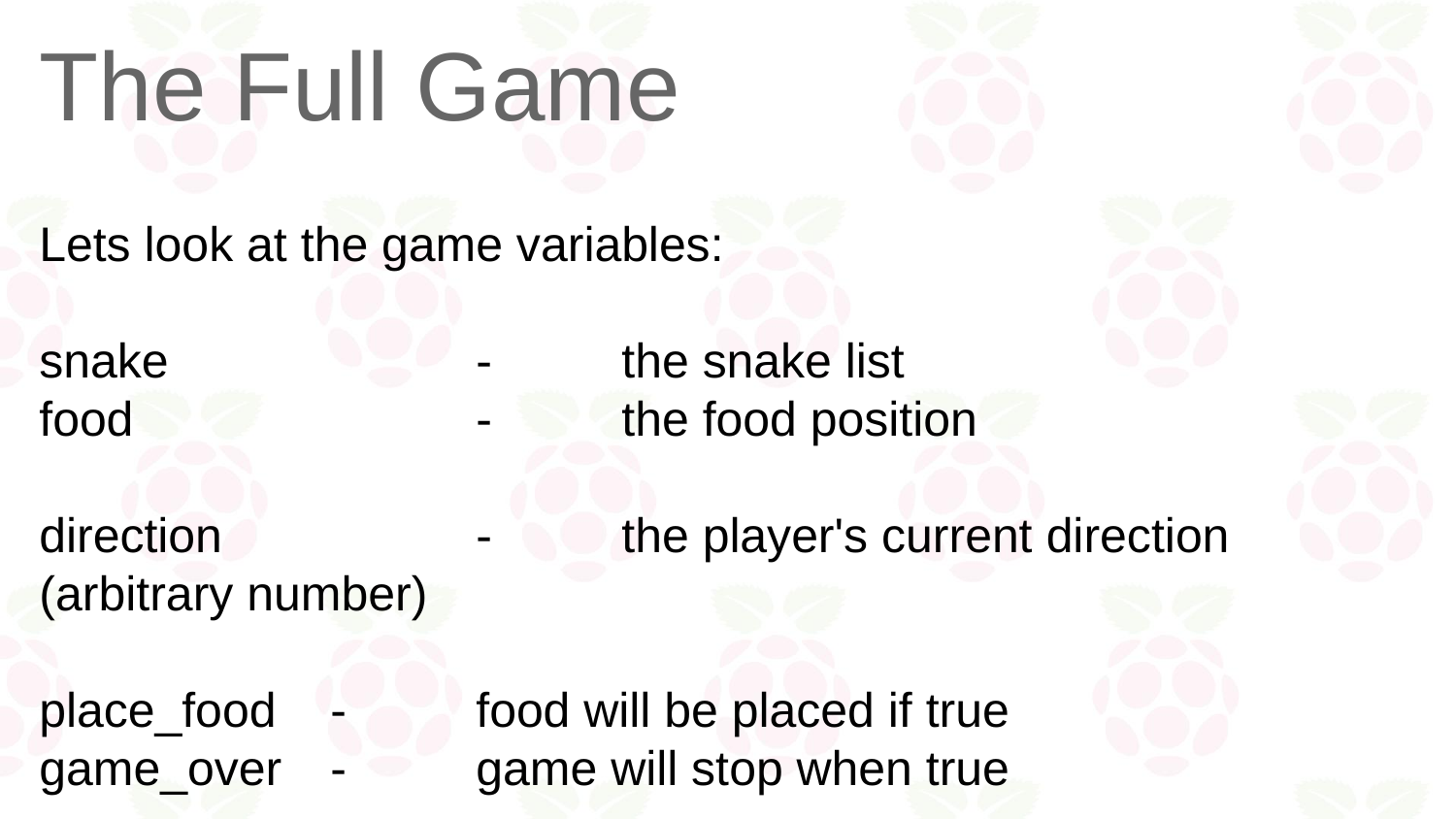

# The Full Game

Lets look at the game variables:

snake			-	the snake list
food			-	the food position

direction		-	the player's current direction (arbitrary number)

place_food	-	food will be placed if true
game_over	-	game will stop when true